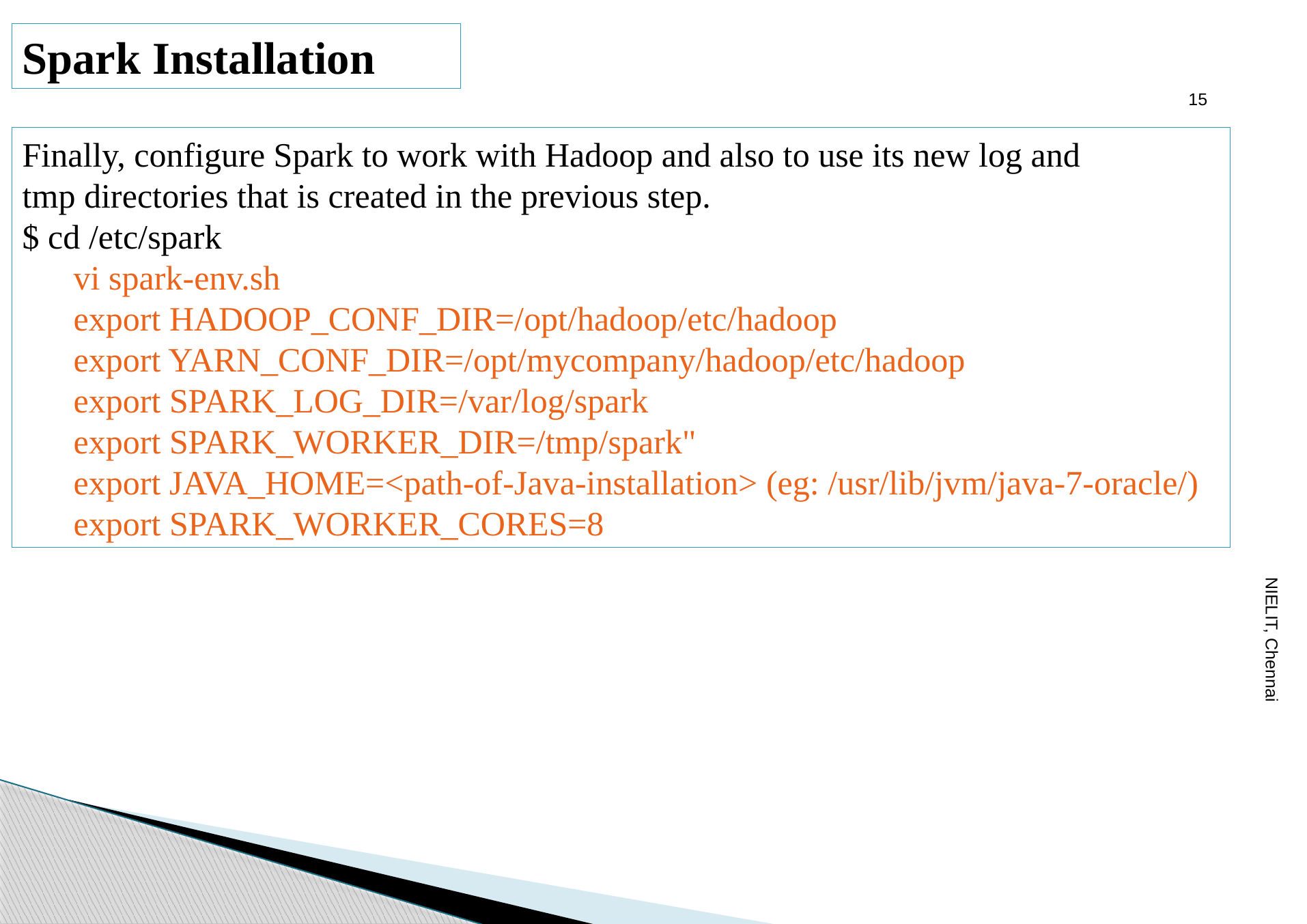

15
Spark Installation
Finally, configure Spark to work with Hadoop and also to use its new log and
tmp directories that is created in the previous step.
$ cd /etc/spark
vi spark-env.sh
export HADOOP_CONF_DIR=/opt/hadoop/etc/hadoop
export YARN_CONF_DIR=/opt/mycompany/hadoop/etc/hadoop
export SPARK_LOG_DIR=/var/log/spark
export SPARK_WORKER_DIR=/tmp/spark"
export JAVA_HOME=<path-of-Java-installation> (eg: /usr/lib/jvm/java-7-oracle/)
export SPARK_WORKER_CORES=8
NIELIT, Chennai